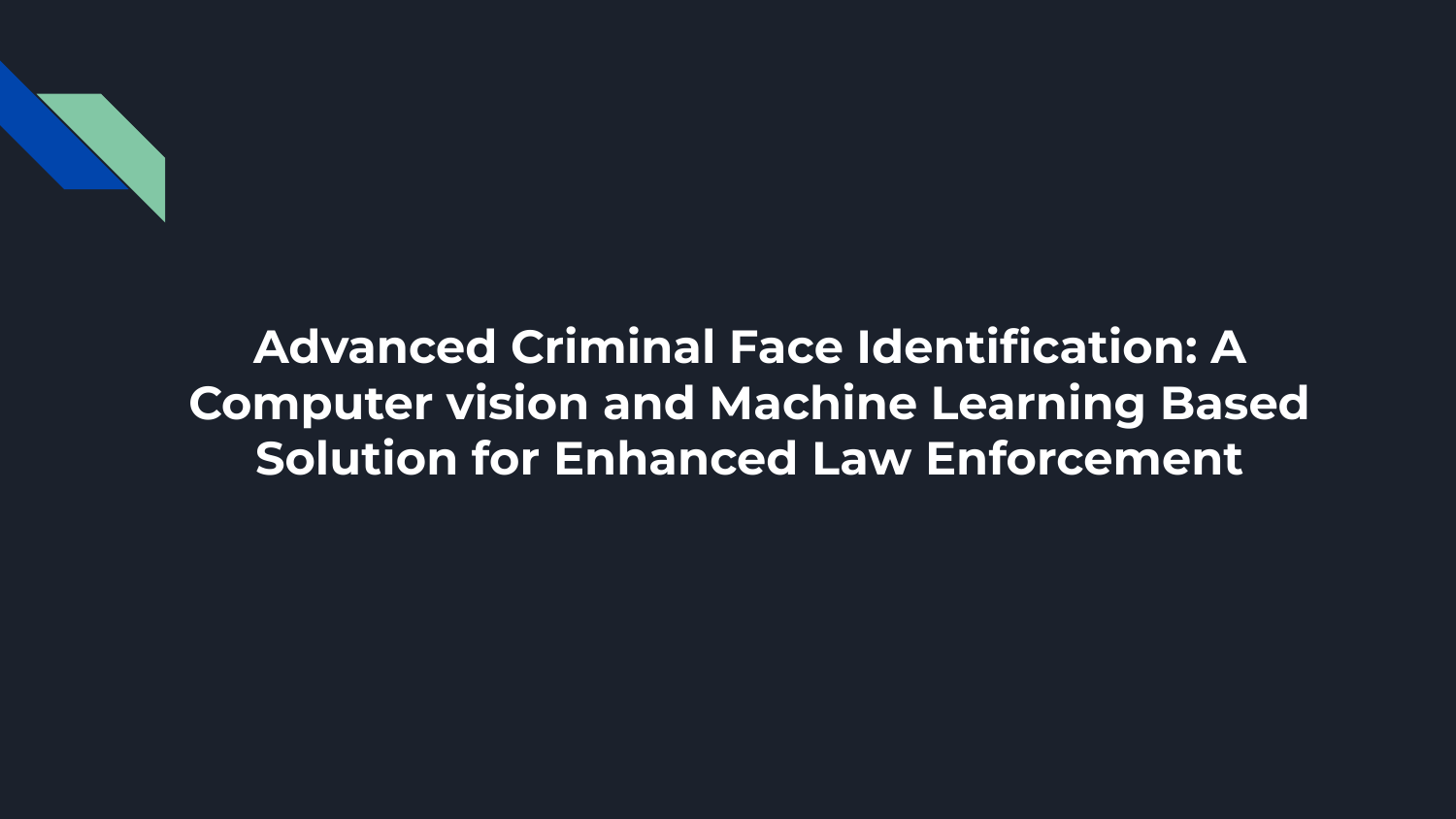

# Advanced Criminal Face Identification: A Computer vision and Machine Learning Based Solution for Enhanced Law Enforcement